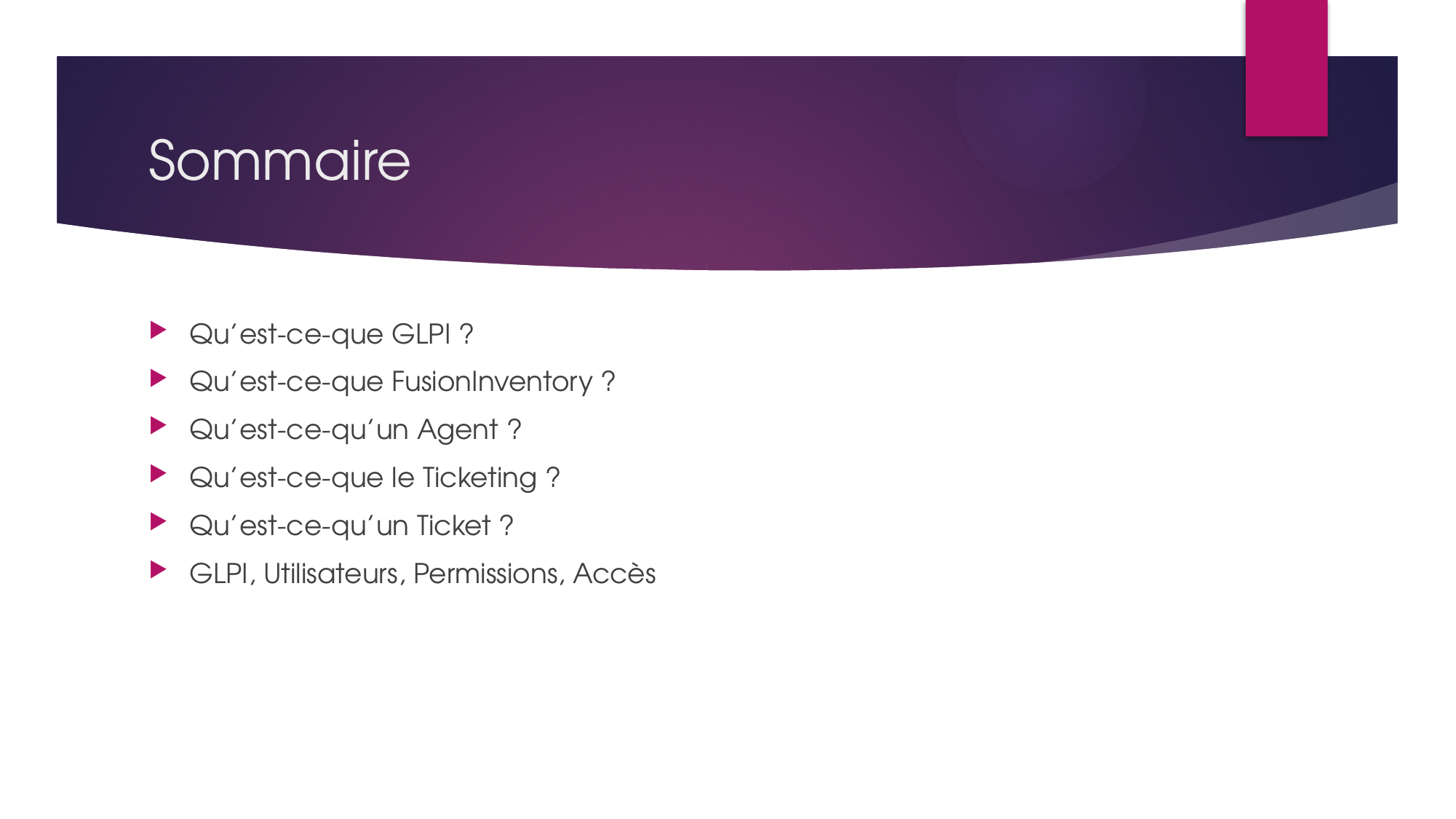

# Sommaire
Qu’est-ce-que GLPI ?
Qu’est-ce-que FusionInventory ?
Qu’est-ce-qu’un Agent ?
Qu’est-ce-que le Ticketing ?
Qu’est-ce-qu’un Ticket ?
GLPI, Utilisateurs, Permissions, Accès